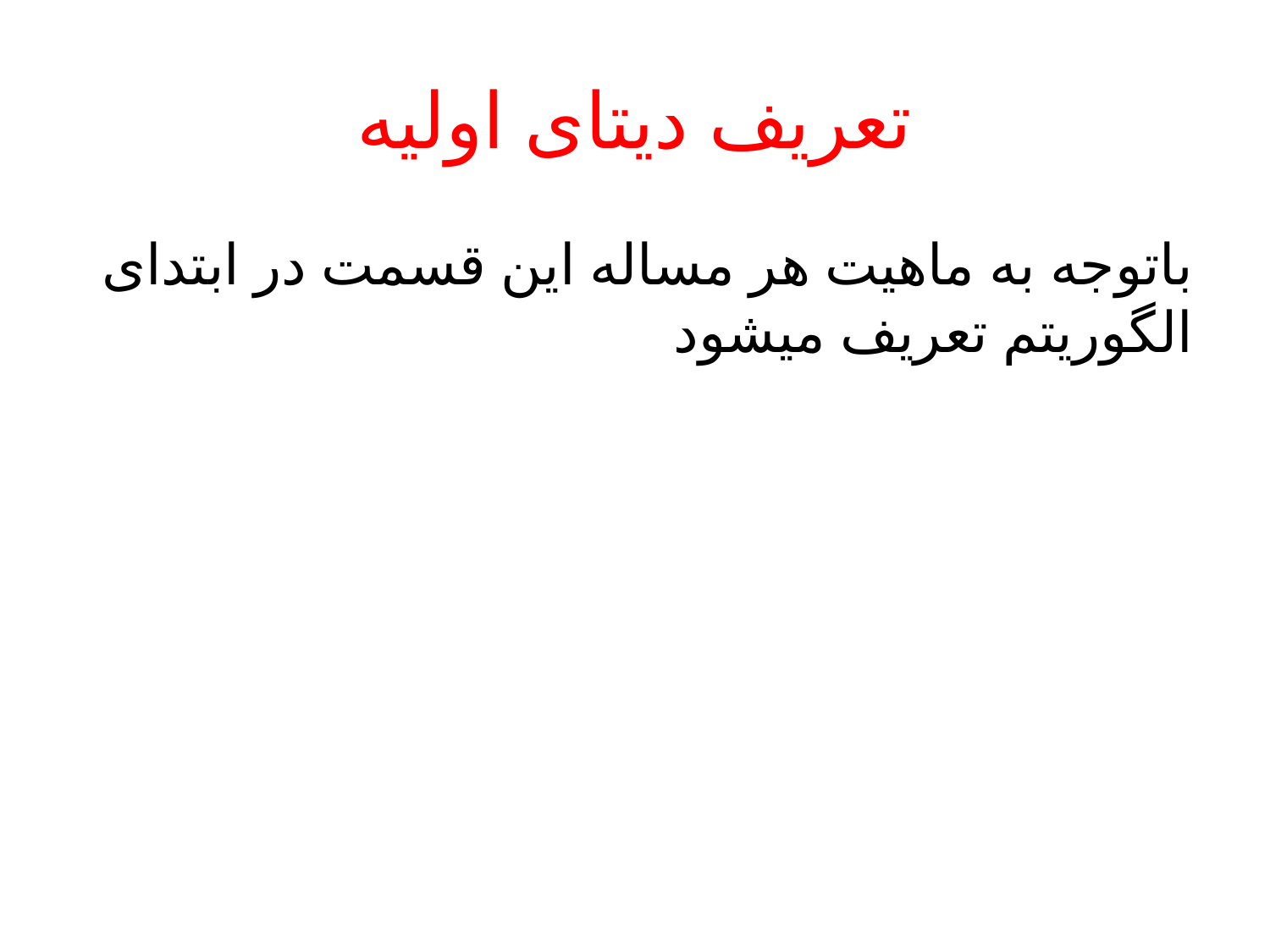

# تعریف دیتای اولیه
باتوجه به ماهیت هر مساله این قسمت در ابتدای الگوریتم تعریف میشود